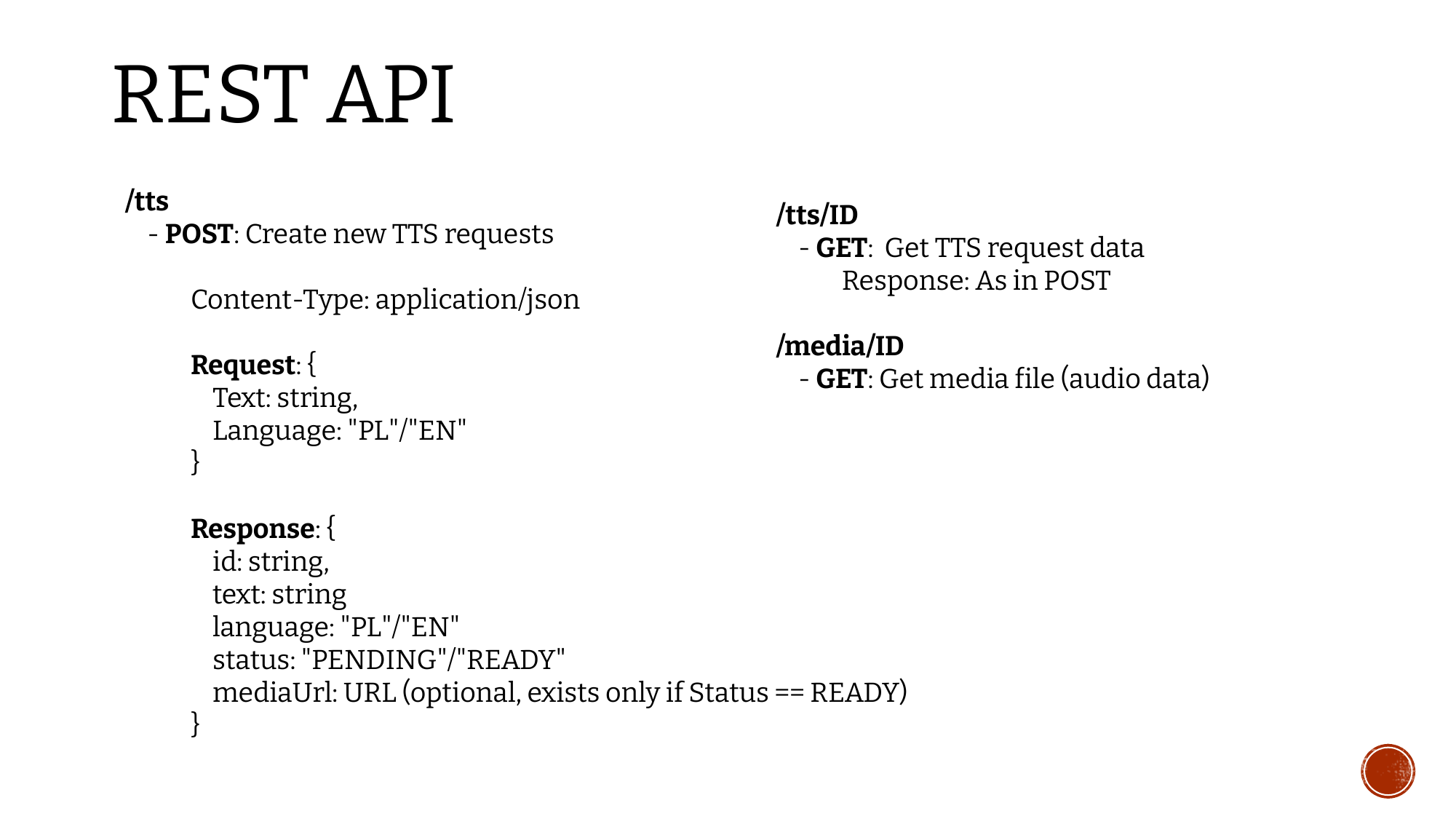

# REST API
/tts
    - POST: Create new TTS requests
            Content-Type: application/json
            Request: {
                Text: string,
                Language: "PL"/"EN"
            }
            Response: {
                id: string,
                text: string
                language: "PL"/"EN"
                status: "PENDING"/"READY"
                mediaUrl: URL (optional, exists only if Status == READY)
            }
/tts/ID
    - GET:  Get TTS request data
            Response: As in POST
/media/ID
    - GET: Get media file (audio data)